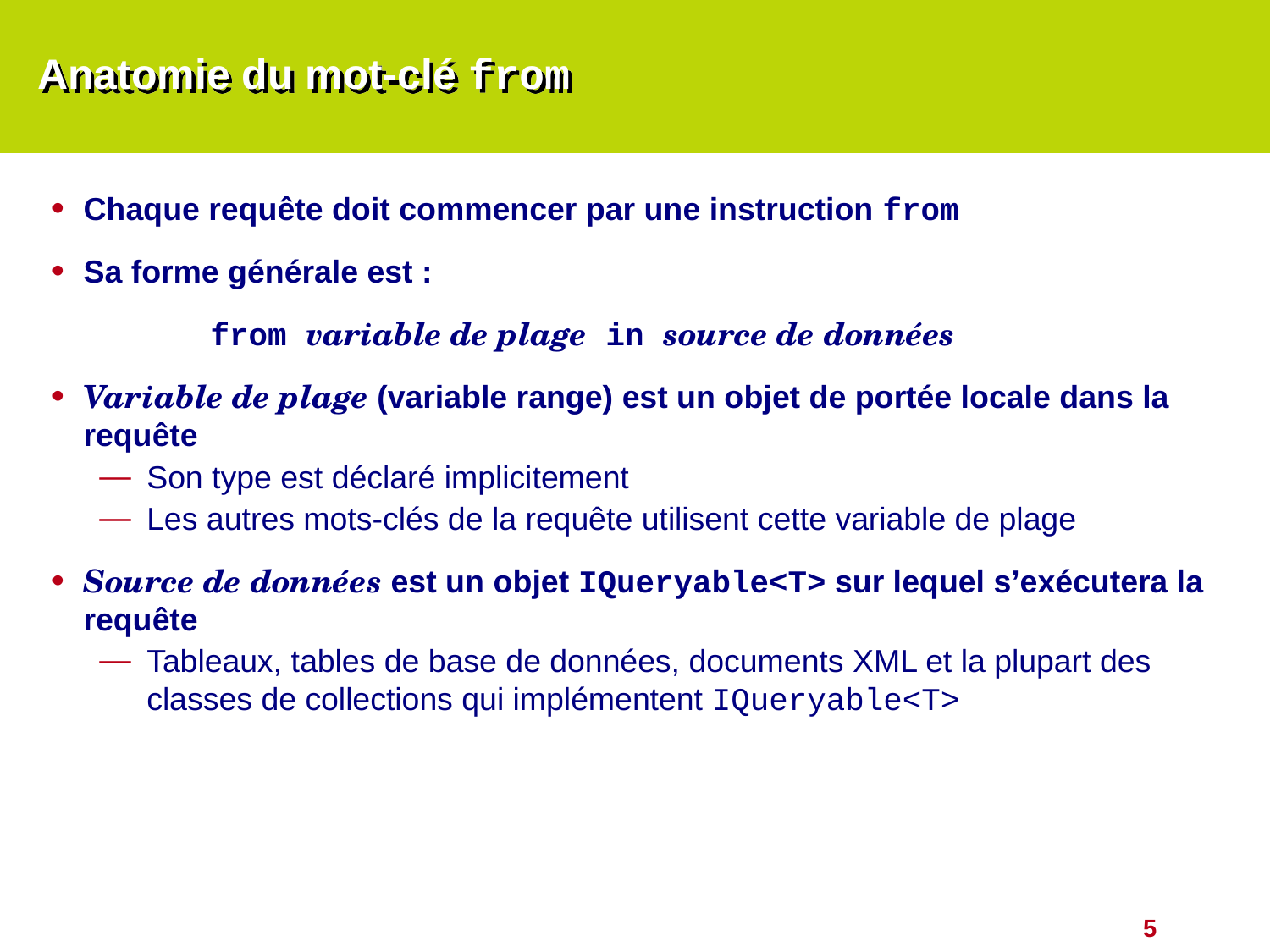

# Anatomie du mot-clé from
Chaque requête doit commencer par une instruction from
Sa forme générale est :
		from variable de plage in source de données
Variable de plage (variable range) est un objet de portée locale dans la requête
Son type est déclaré implicitement
Les autres mots-clés de la requête utilisent cette variable de plage
Source de données est un objet IQueryable<T> sur lequel s’exécutera la requête
Tableaux, tables de base de données, documents XML et la plupart des classes de collections qui implémentent IQueryable<T>